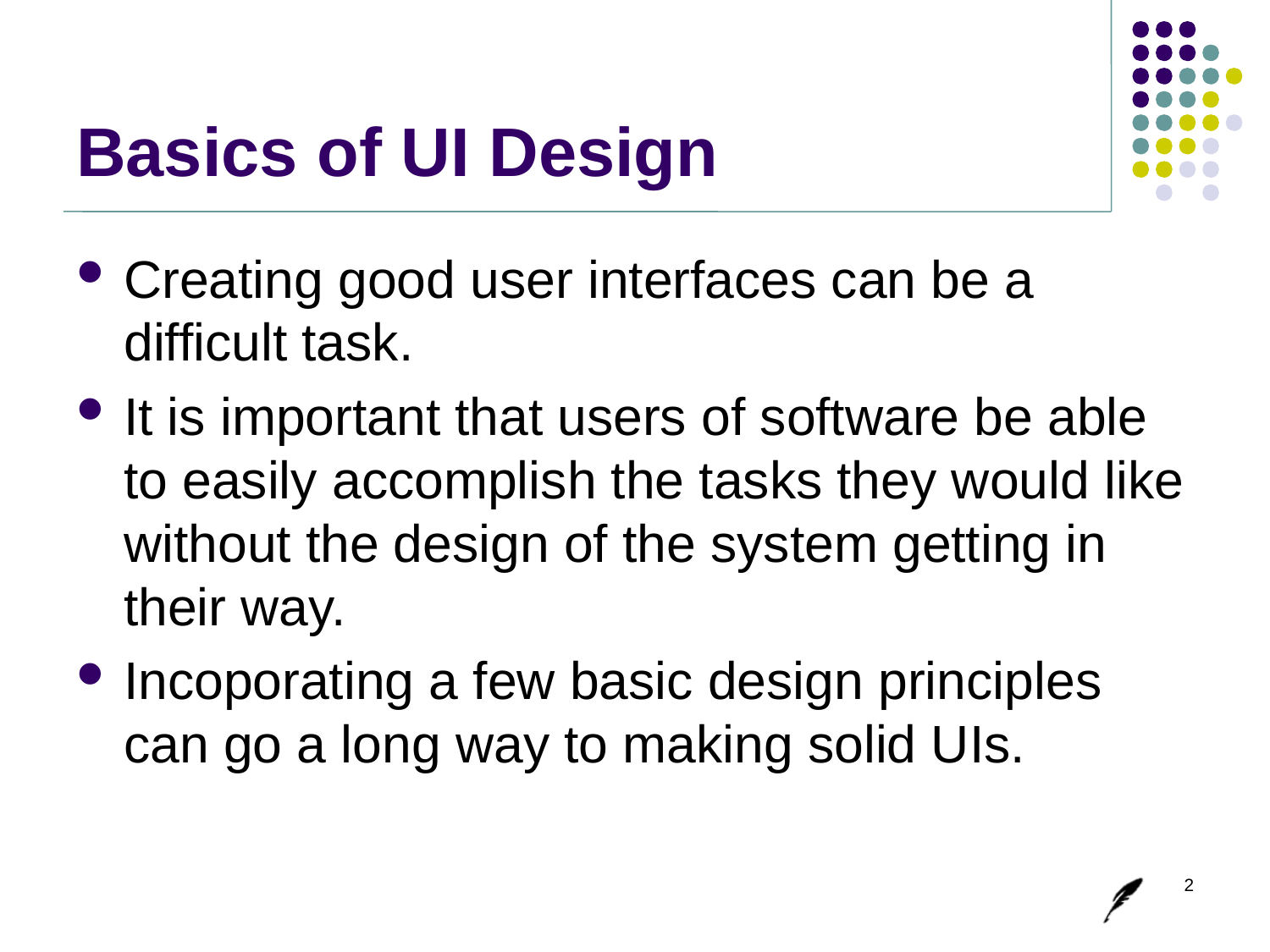

# Basics of UI Design
Creating good user interfaces can be a difficult task.
It is important that users of software be able to easily accomplish the tasks they would like without the design of the system getting in their way.
Incoporating a few basic design principles can go a long way to making solid UIs.
2